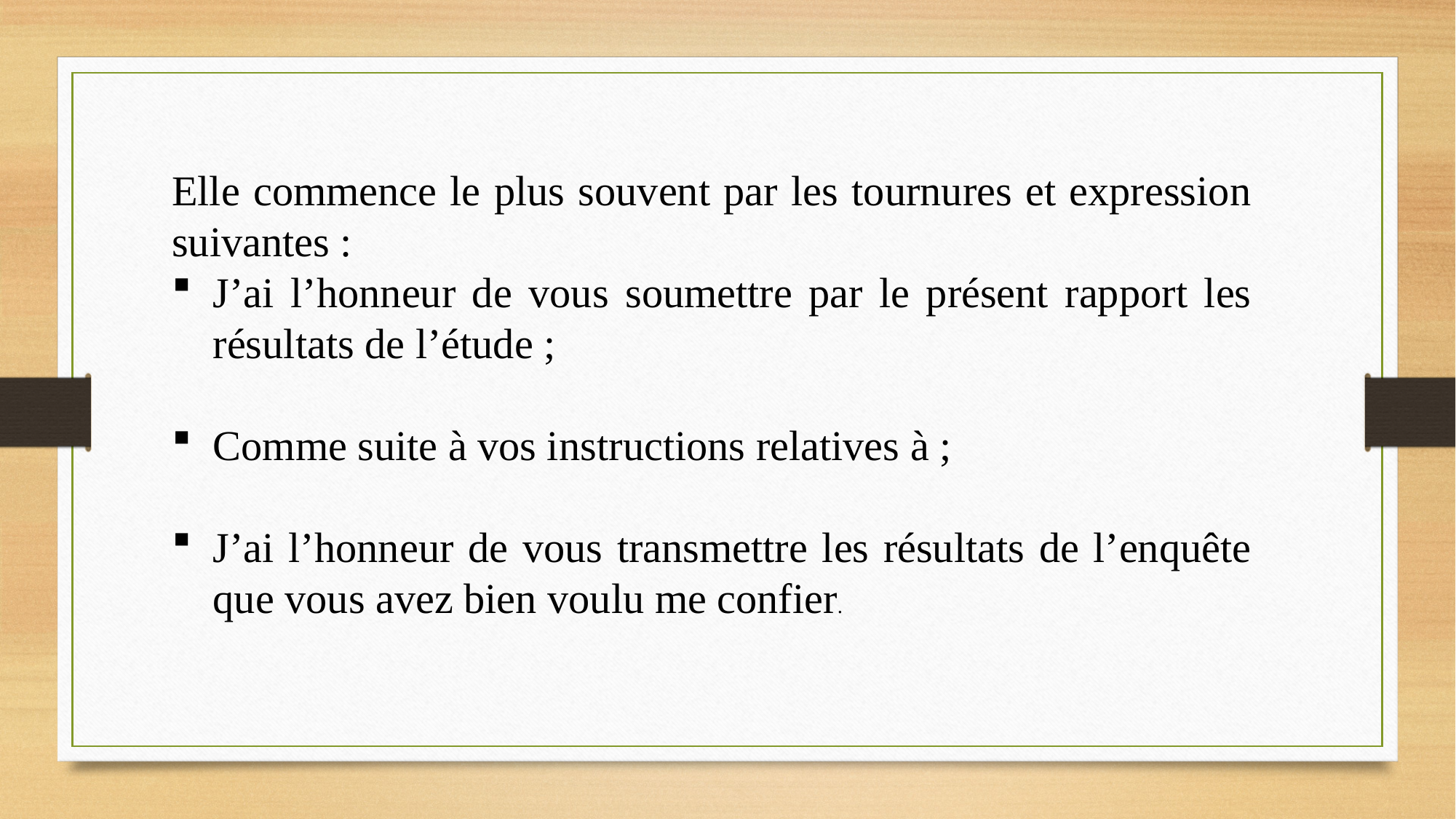

Elle commence le plus souvent par les tournures et expression suivantes :
J’ai l’honneur de vous soumettre par le présent rapport les résultats de l’étude ;

Comme suite à vos instructions relatives à ;

J’ai l’honneur de vous transmettre les résultats de l’enquête que vous avez bien voulu me confier.